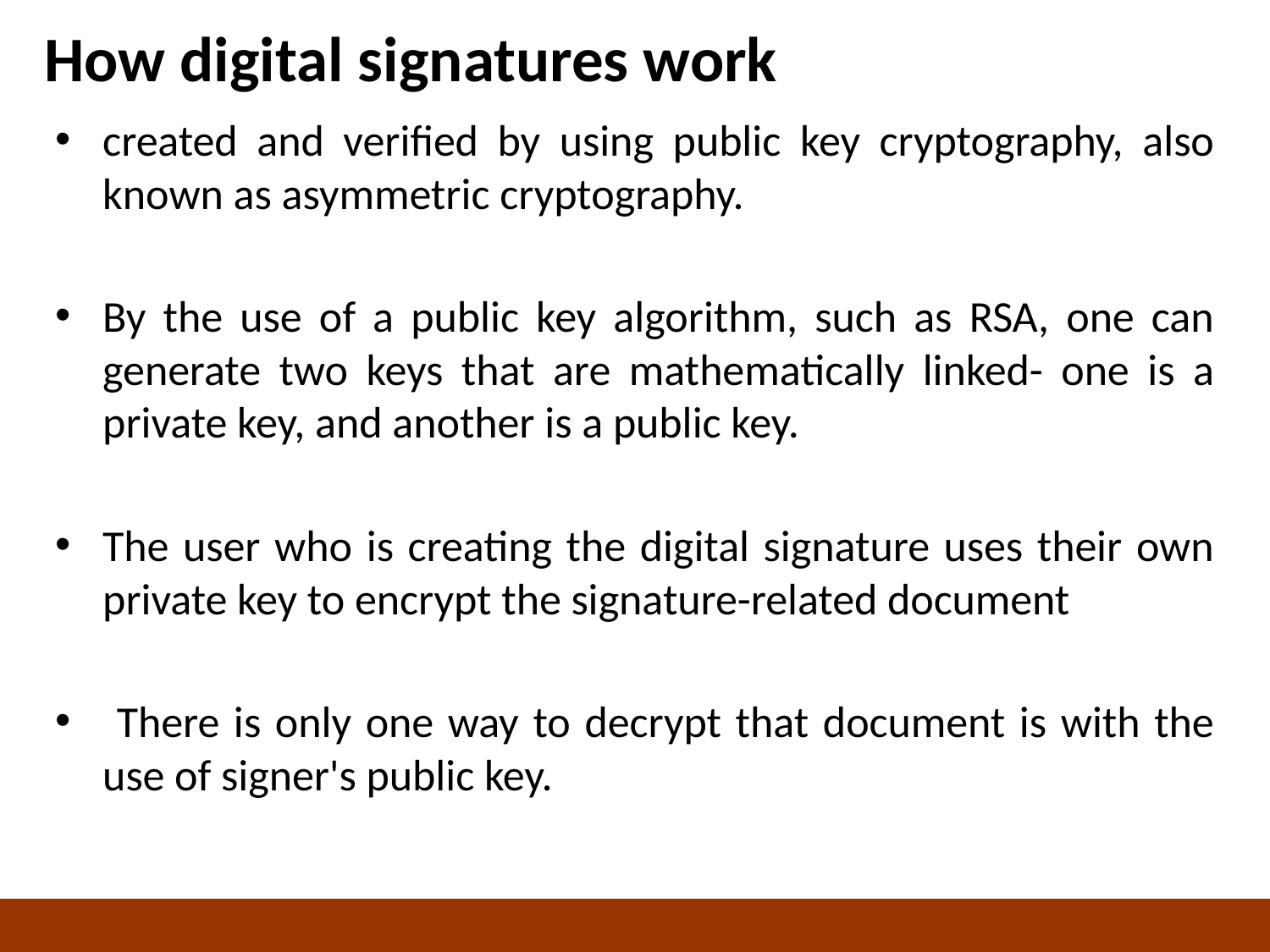

# How digital signatures work
created and verified by using public key cryptography, also known as asymmetric cryptography.

By the use of a public key algorithm, such as RSA, one can generate two keys that are mathematically linked- one is a private key, and another is a public key.

The user who is creating the digital signature uses their own private key to encrypt the signature-related document

 There is only one way to decrypt that document is with the use of signer's public key.